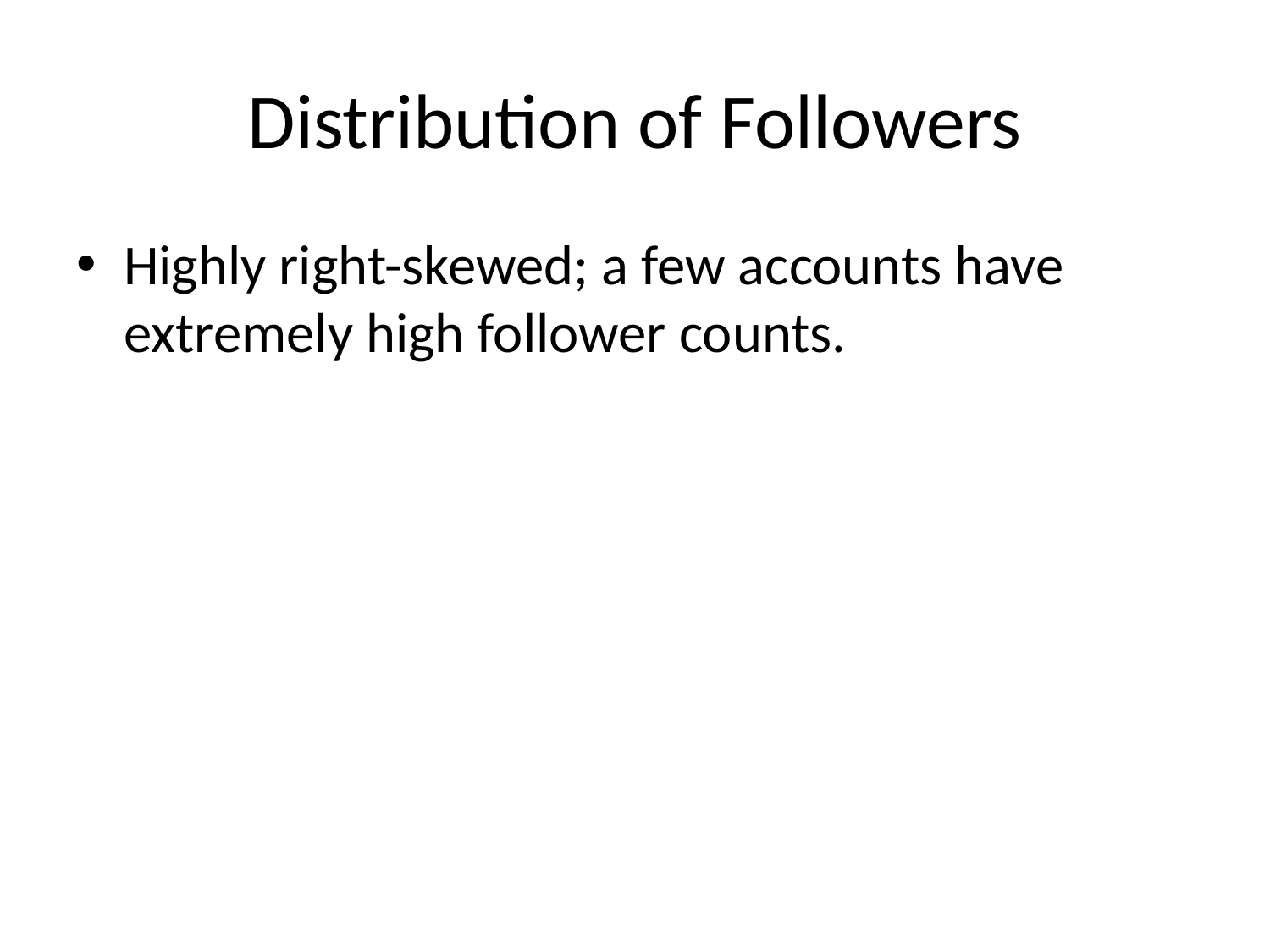

# Distribution of Followers
Highly right-skewed; a few accounts have extremely high follower counts.